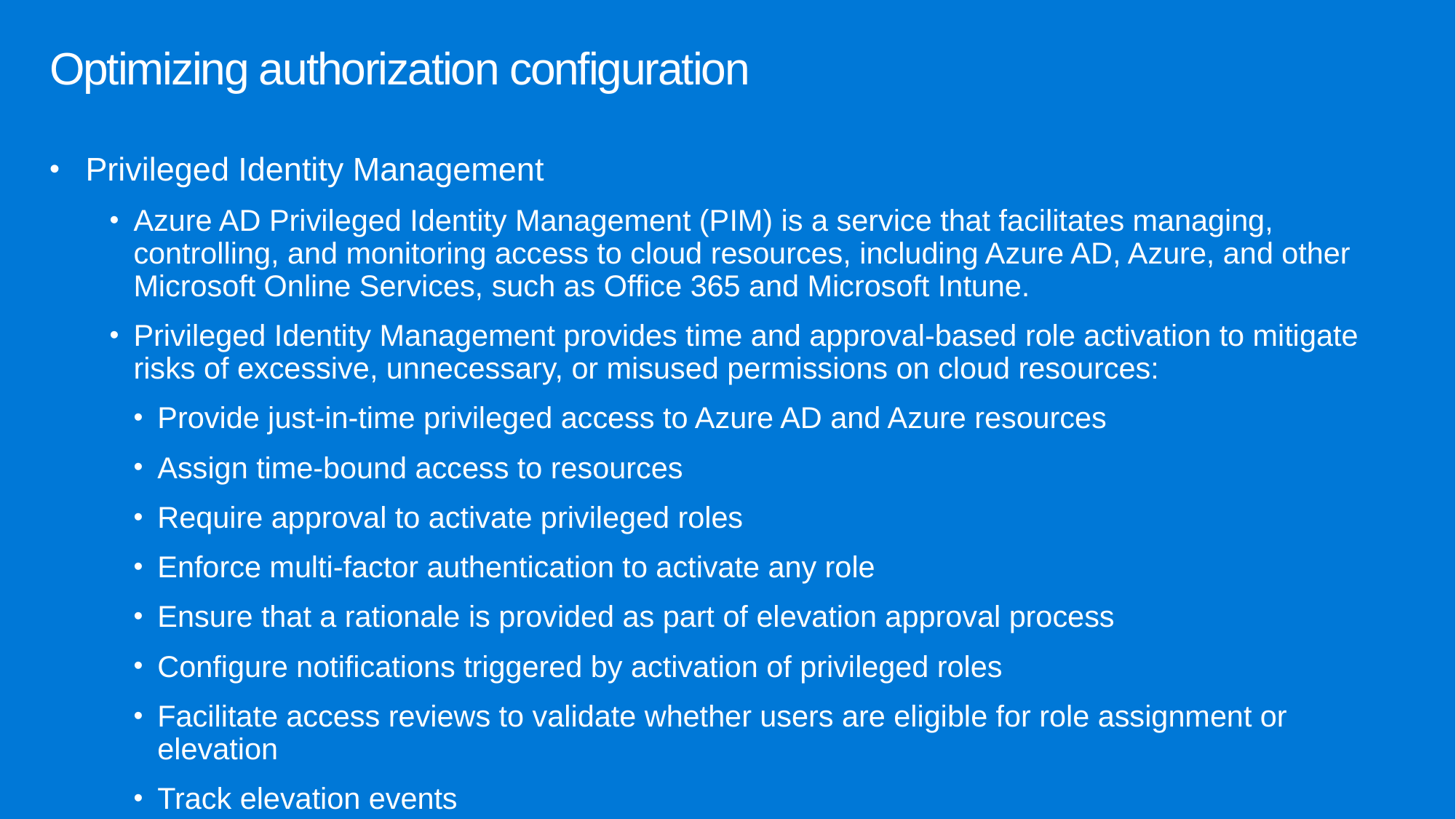

# Optimizing authorization configuration
Privileged Identity Management
Azure AD Privileged Identity Management (PIM) is a service that facilitates managing, controlling, and monitoring access to cloud resources, including Azure AD, Azure, and other Microsoft Online Services, such as Office 365 and Microsoft Intune.
Privileged Identity Management provides time and approval-based role activation to mitigate risks of excessive, unnecessary, or misused permissions on cloud resources:
Provide just-in-time privileged access to Azure AD and Azure resources
Assign time-bound access to resources
Require approval to activate privileged roles
Enforce multi-factor authentication to activate any role
Ensure that a rationale is provided as part of elevation approval process
Configure notifications triggered by activation of privileged roles
Facilitate access reviews to validate whether users are eligible for role assignment or elevation
Track elevation events